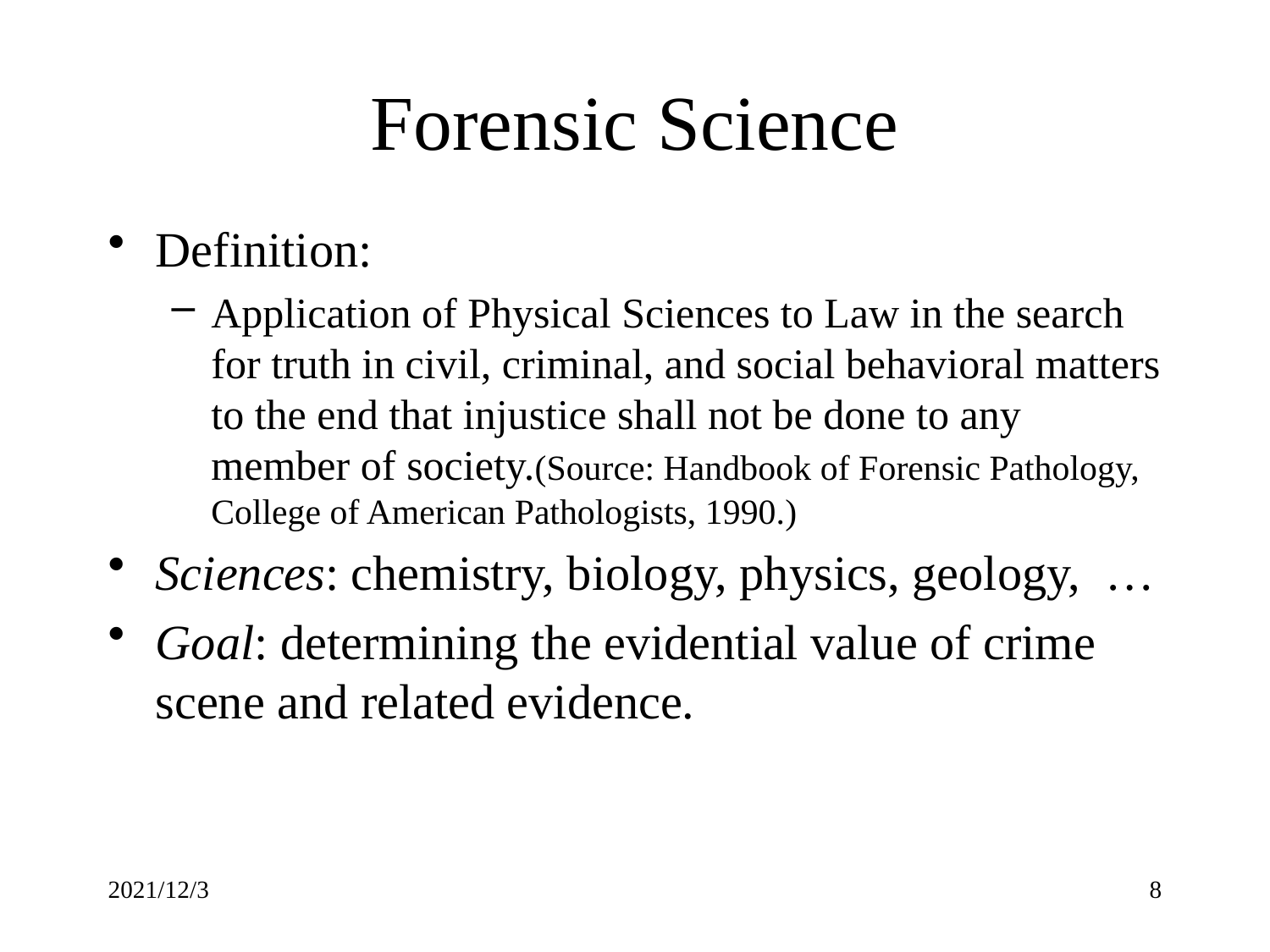

# Forensic Science
Definition:
Application of Physical Sciences to Law in the search for truth in civil, criminal, and social behavioral matters to the end that injustice shall not be done to any member of society.(Source: Handbook of Forensic Pathology, College of American Pathologists, 1990.)
Sciences: chemistry, biology, physics, geology,  …
Goal: determining the evidential value of crime scene and related evidence.

2021/12/3
8